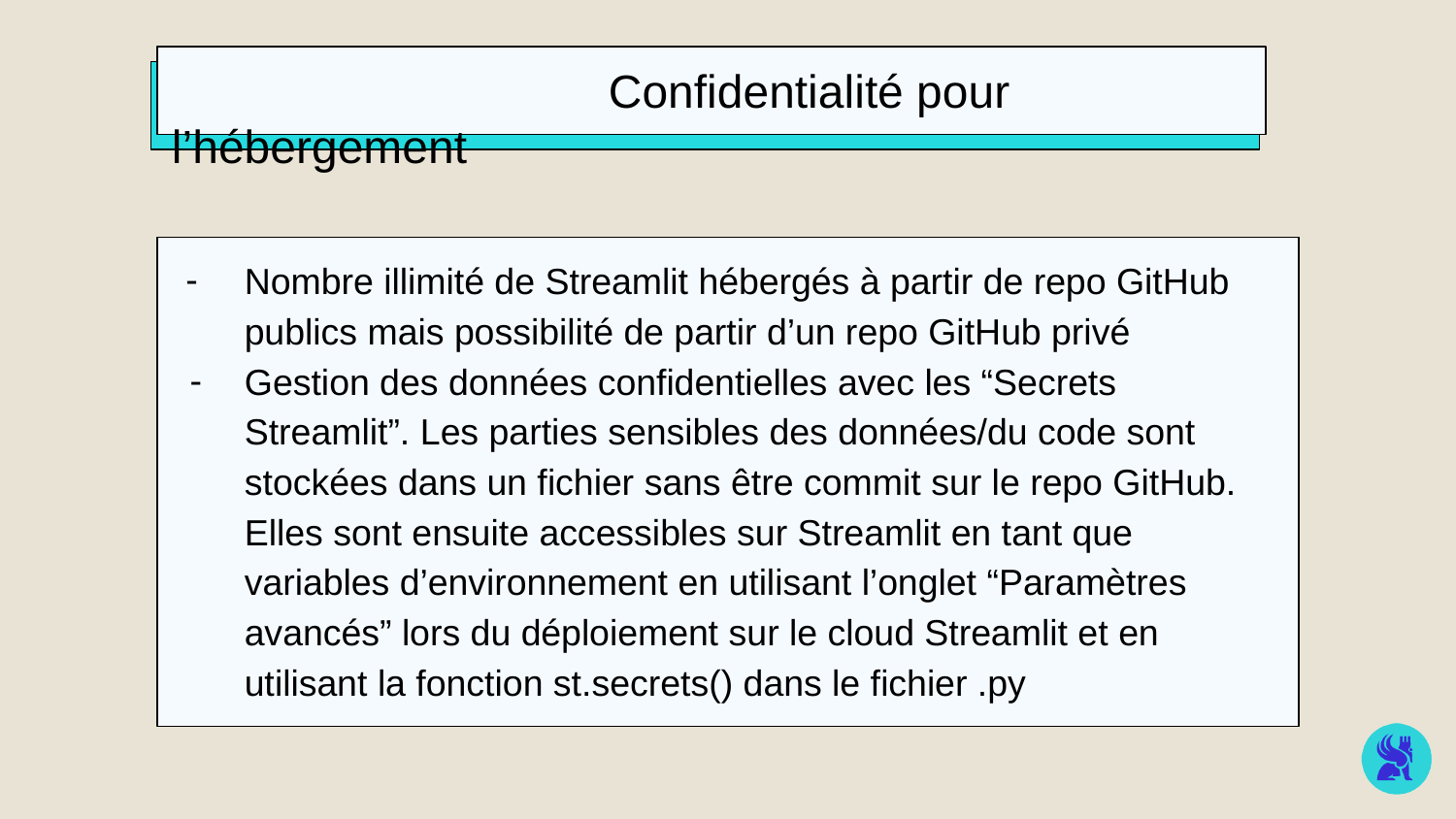

Confidentialité pour l’hébergement

Nombre illimité de Streamlit hébergés à partir de repo GitHub publics mais possibilité de partir d’un repo GitHub privé
Gestion des données confidentielles avec les “Secrets Streamlit”. Les parties sensibles des données/du code sont stockées dans un fichier sans être commit sur le repo GitHub. Elles sont ensuite accessibles sur Streamlit en tant que variables d’environnement en utilisant l’onglet “Paramètres avancés” lors du déploiement sur le cloud Streamlit et en utilisant la fonction st.secrets() dans le fichier .py